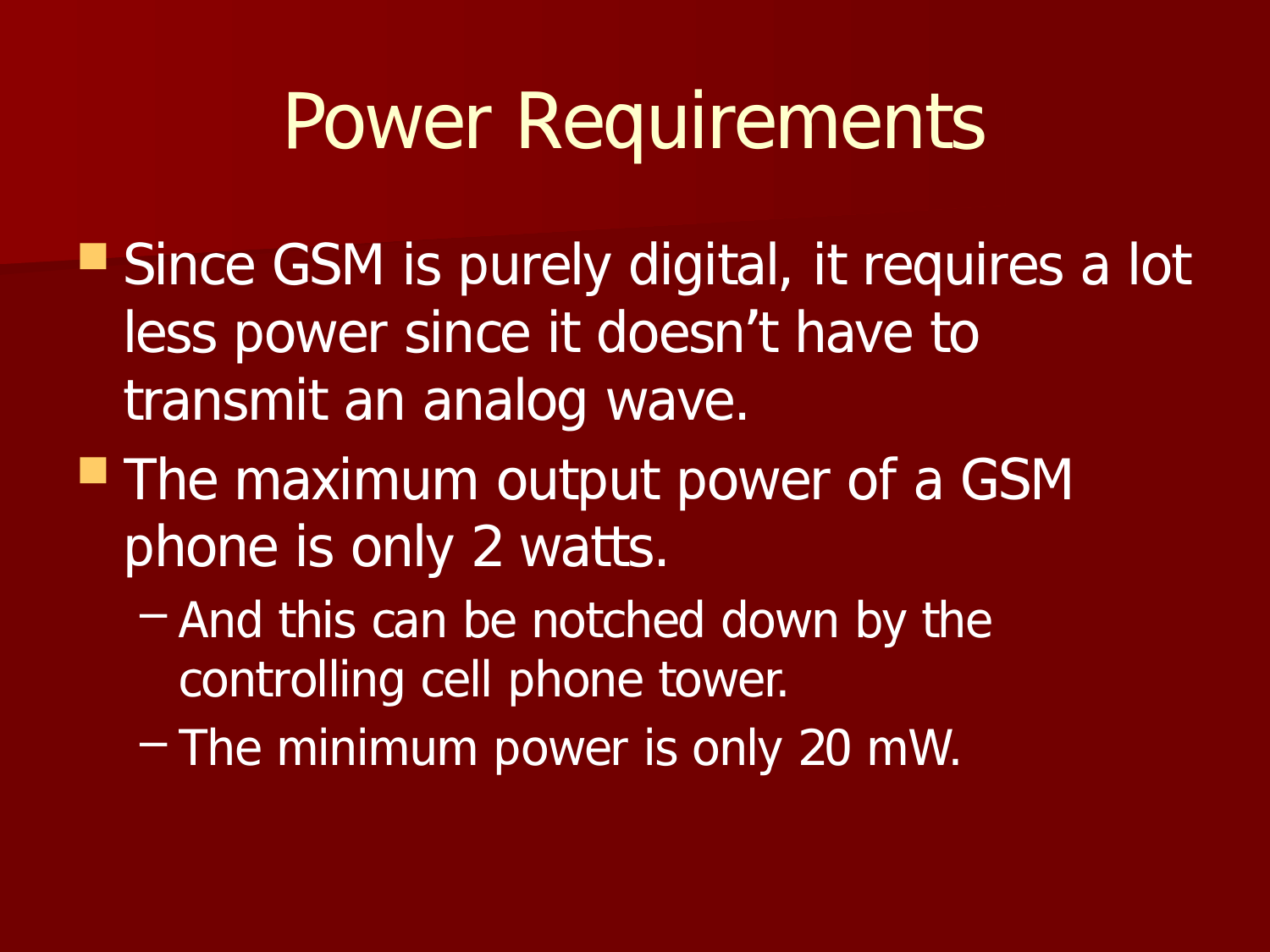

# Power Requirements
Since GSM is purely digital, it requires a lot less power since it doesn’t have to transmit an analog wave.
The maximum output power of a GSM phone is only 2 watts.
And this can be notched down by the controlling cell phone tower.
The minimum power is only 20 mW.